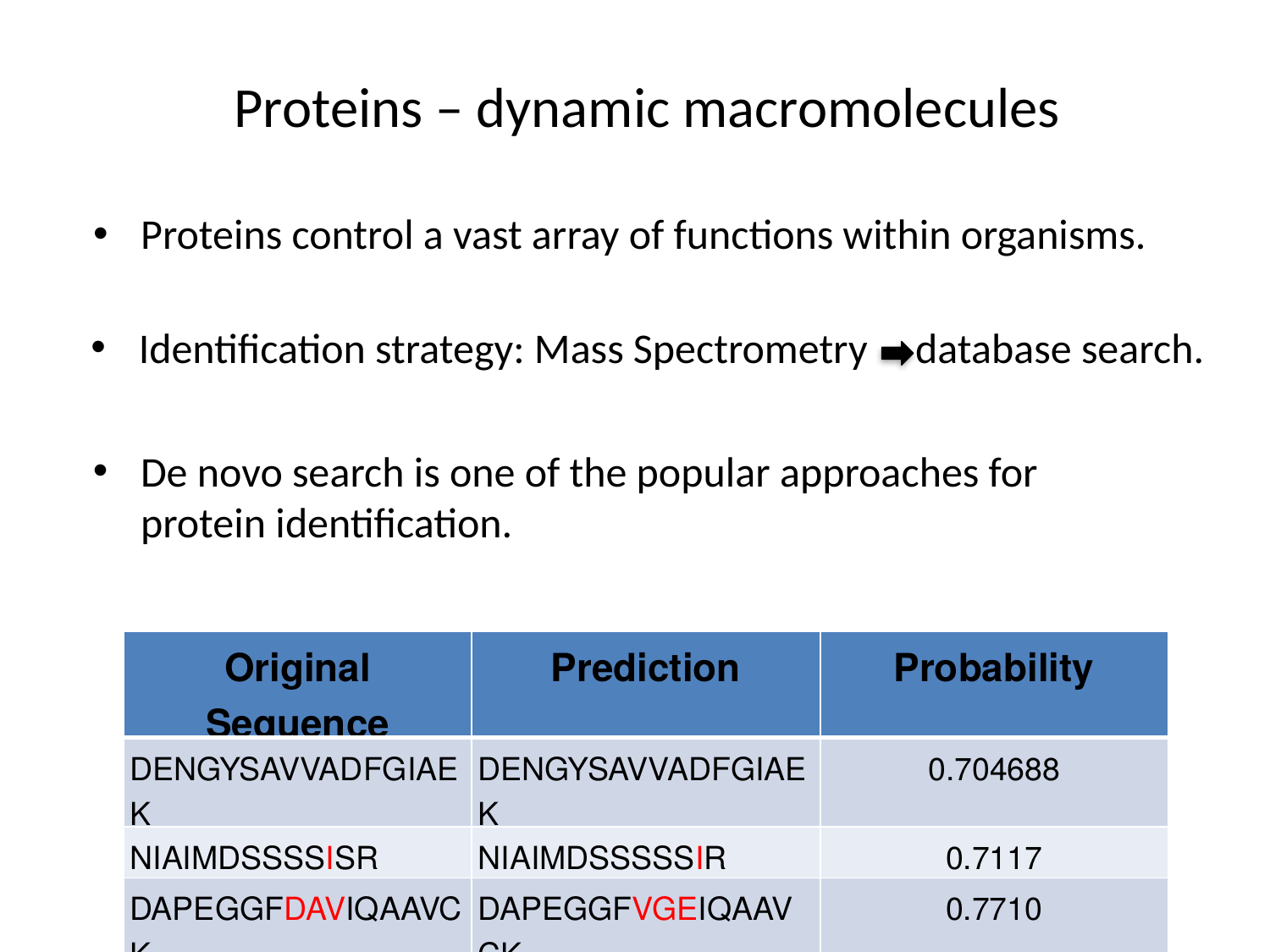

Proteins – dynamic macromolecules
Proteins control a vast array of functions within organisms.
Identification strategy: Mass Spectrometry     database search.

De novo search is one of the popular approaches for protein identification.
| Original Sequence | Prediction | Probability |
| --- | --- | --- |
| DENGYSAVVADFGIAEK | DENGYSAVVADFGIAEK | 0.704688 |
| NIAIMDSSSSISR | NIAIMDSSSSSIR | 0.7117 |
| DAPEGGFDAVIQAAVCK | DAPEGGFVGEIQAAVCK | 0.7710 |
| ITIARDSK | ITIARDSK | 0.7408 |